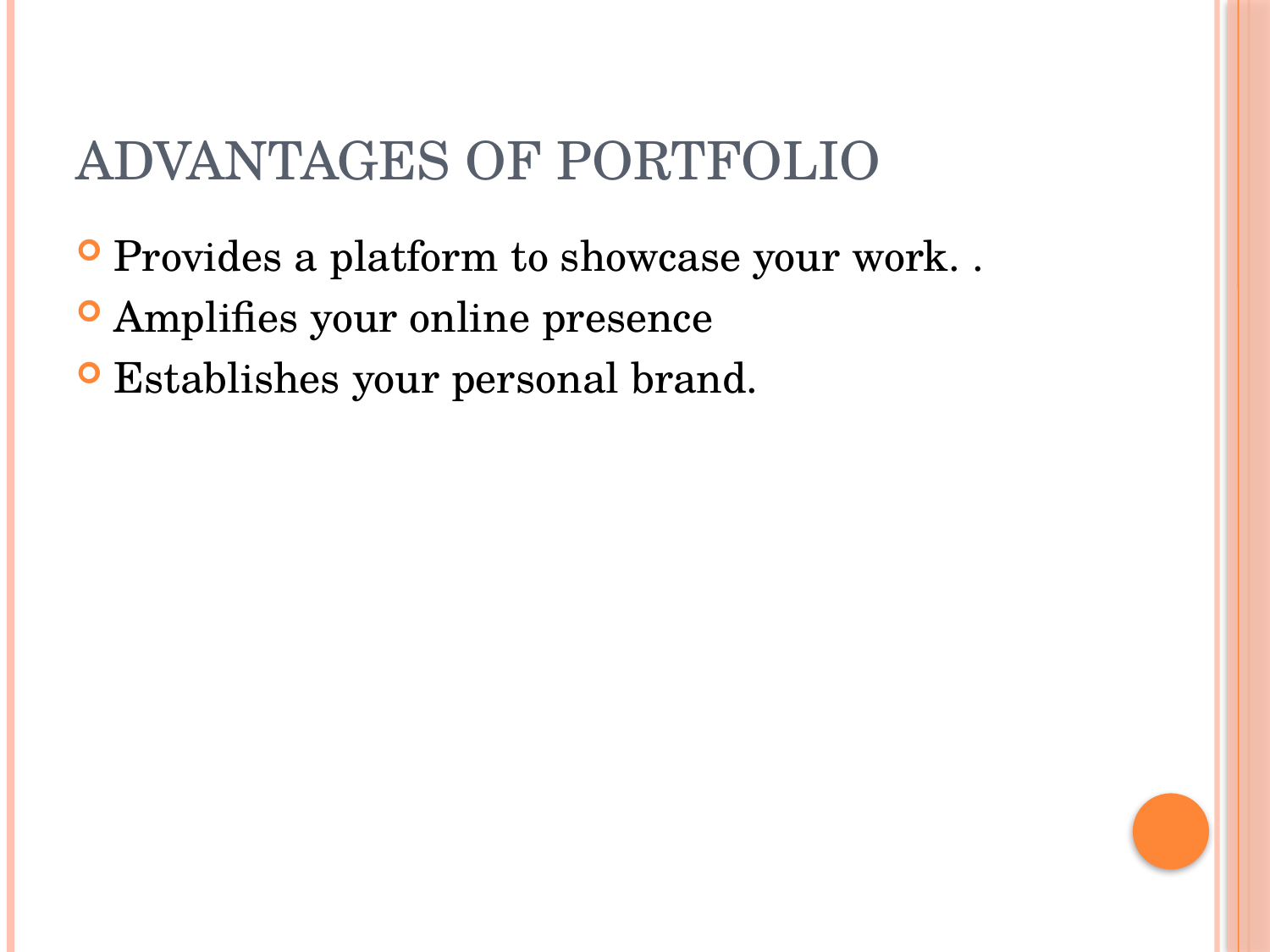

# Advantages Of Portfolio
Provides a platform to showcase your work. .
Amplifies your online presence
Establishes your personal brand.